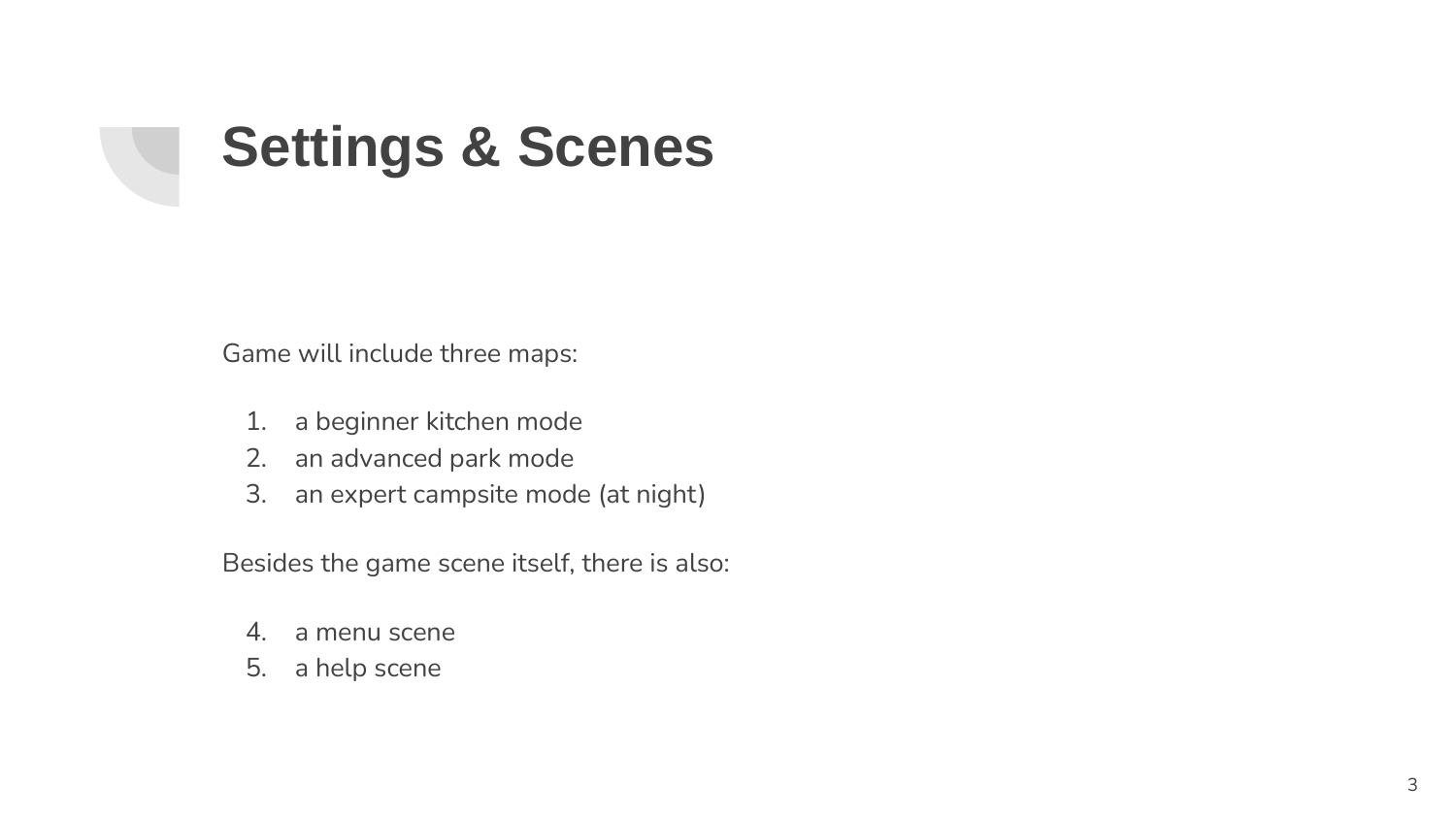

# Settings & Scenes
Game will include three maps:
a beginner kitchen mode
an advanced park mode
an expert campsite mode (at night)
Besides the game scene itself, there is also:
a menu scene
a help scene
3